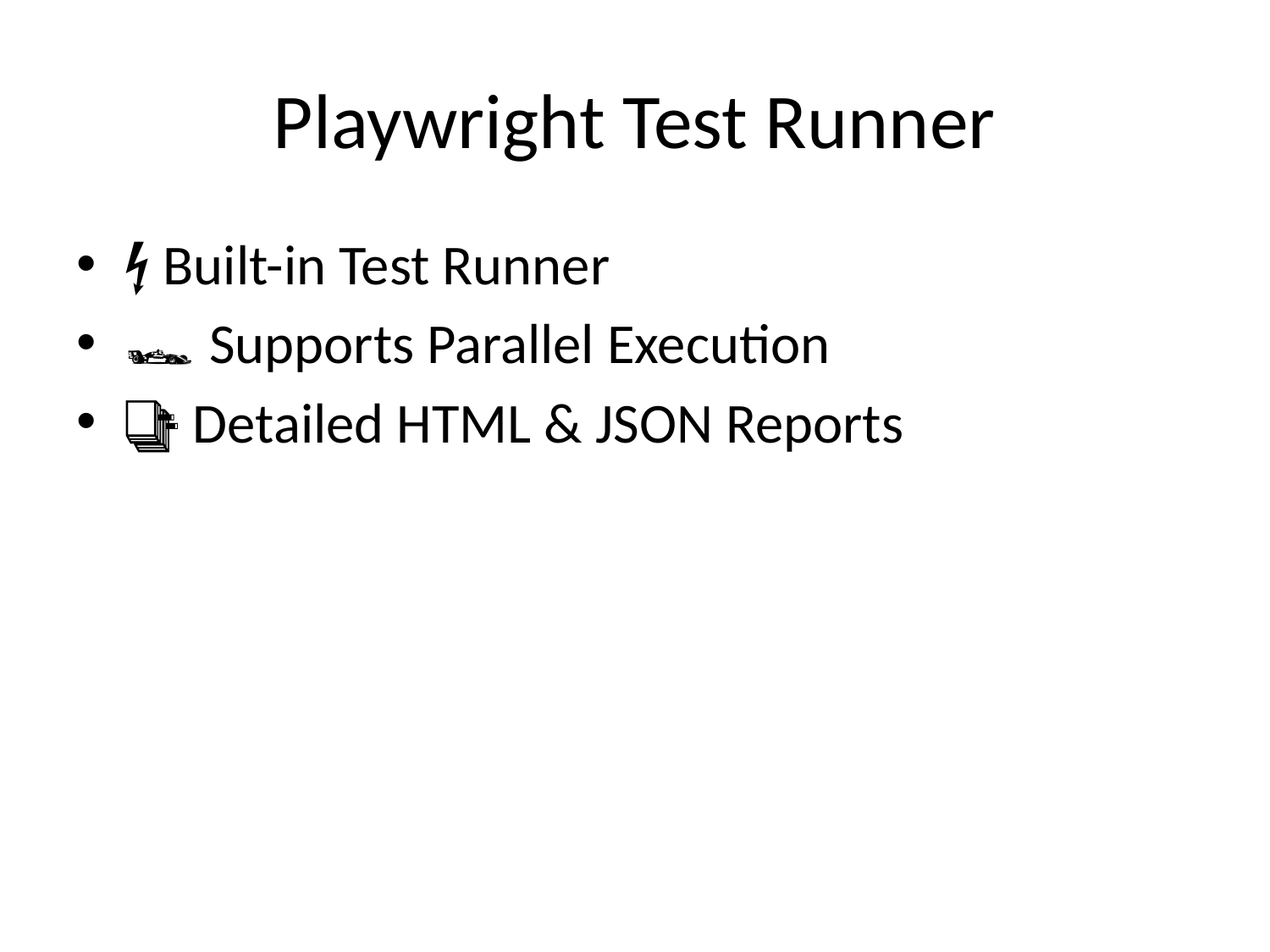

# Playwright Test Runner
⚡ Built-in Test Runner
🏎 Supports Parallel Execution
📑 Detailed HTML & JSON Reports